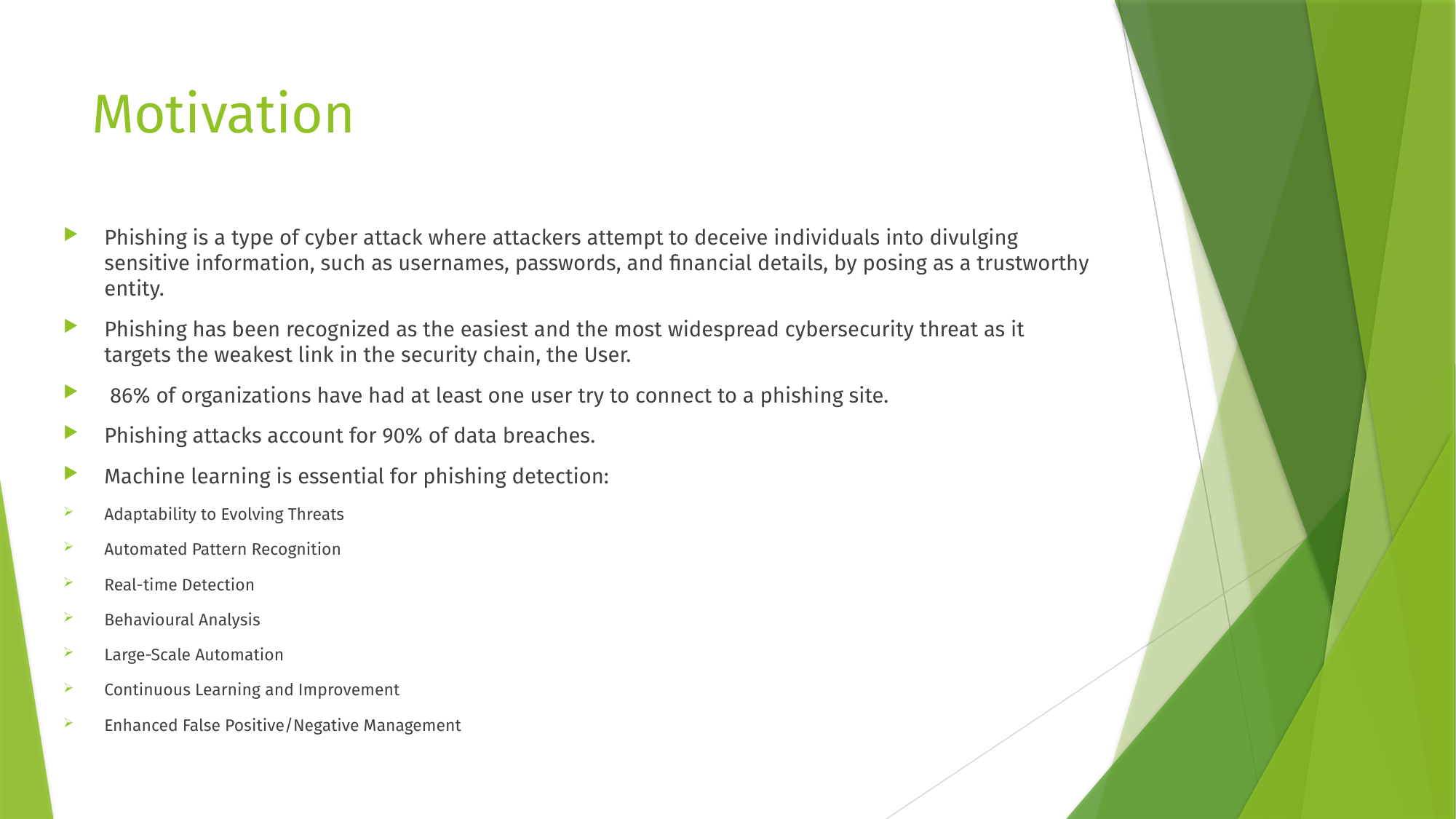

# Motivation
Phishing is a type of cyber attack where attackers attempt to deceive individuals into divulging sensitive information, such as usernames, passwords, and financial details, by posing as a trustworthy entity.
Phishing has been recognized as the easiest and the most widespread cybersecurity threat as it targets the weakest link in the security chain, the User.
 86% of organizations have had at least one user try to connect to a phishing site.
Phishing attacks account for 90% of data breaches.
Machine learning is essential for phishing detection:
Adaptability to Evolving Threats
Automated Pattern Recognition
Real-time Detection
Behavioural Analysis
Large-Scale Automation
Continuous Learning and Improvement
Enhanced False Positive/Negative Management